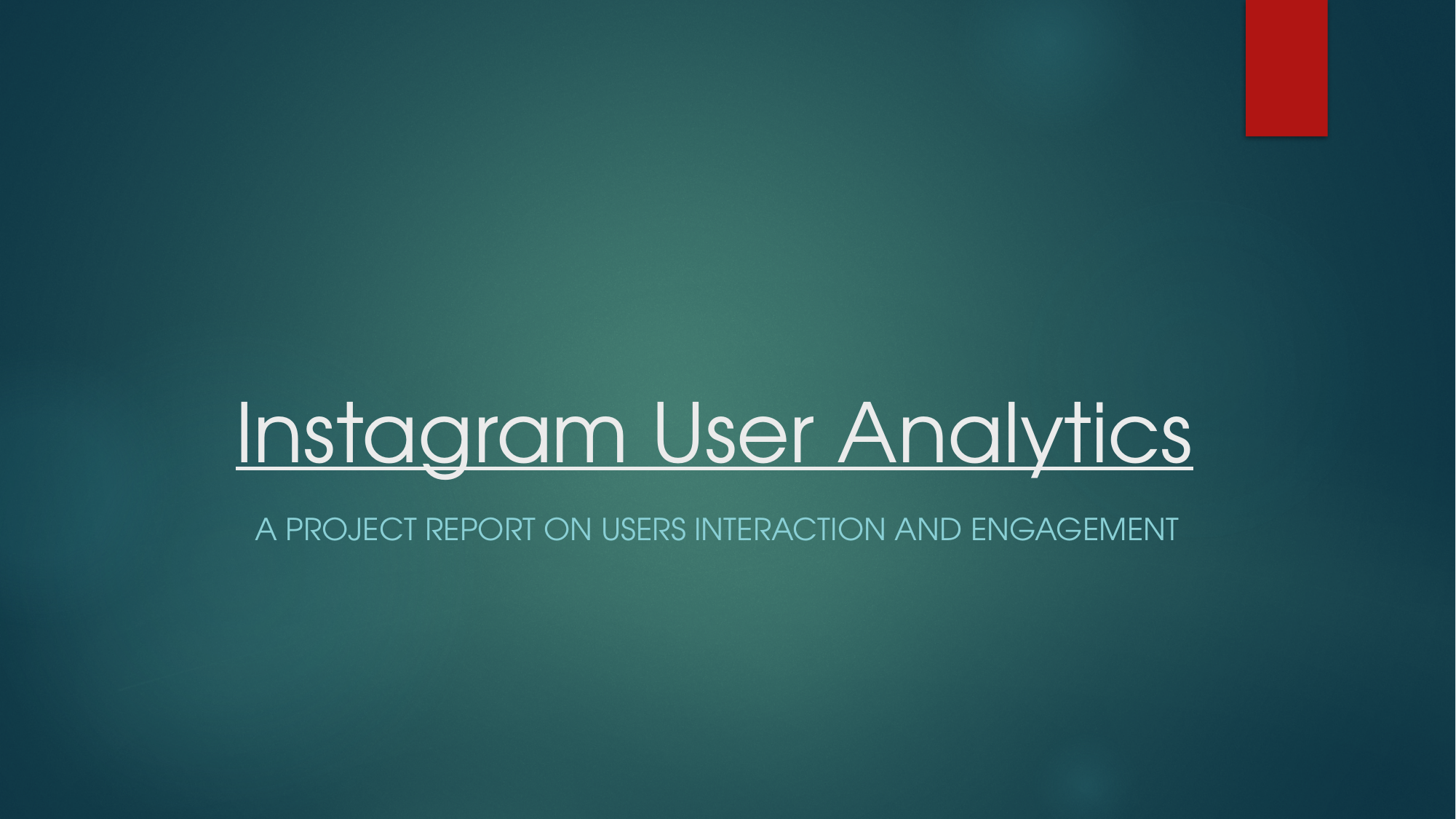

# Instagram User Analytics
A Project report on users interaction and engagement